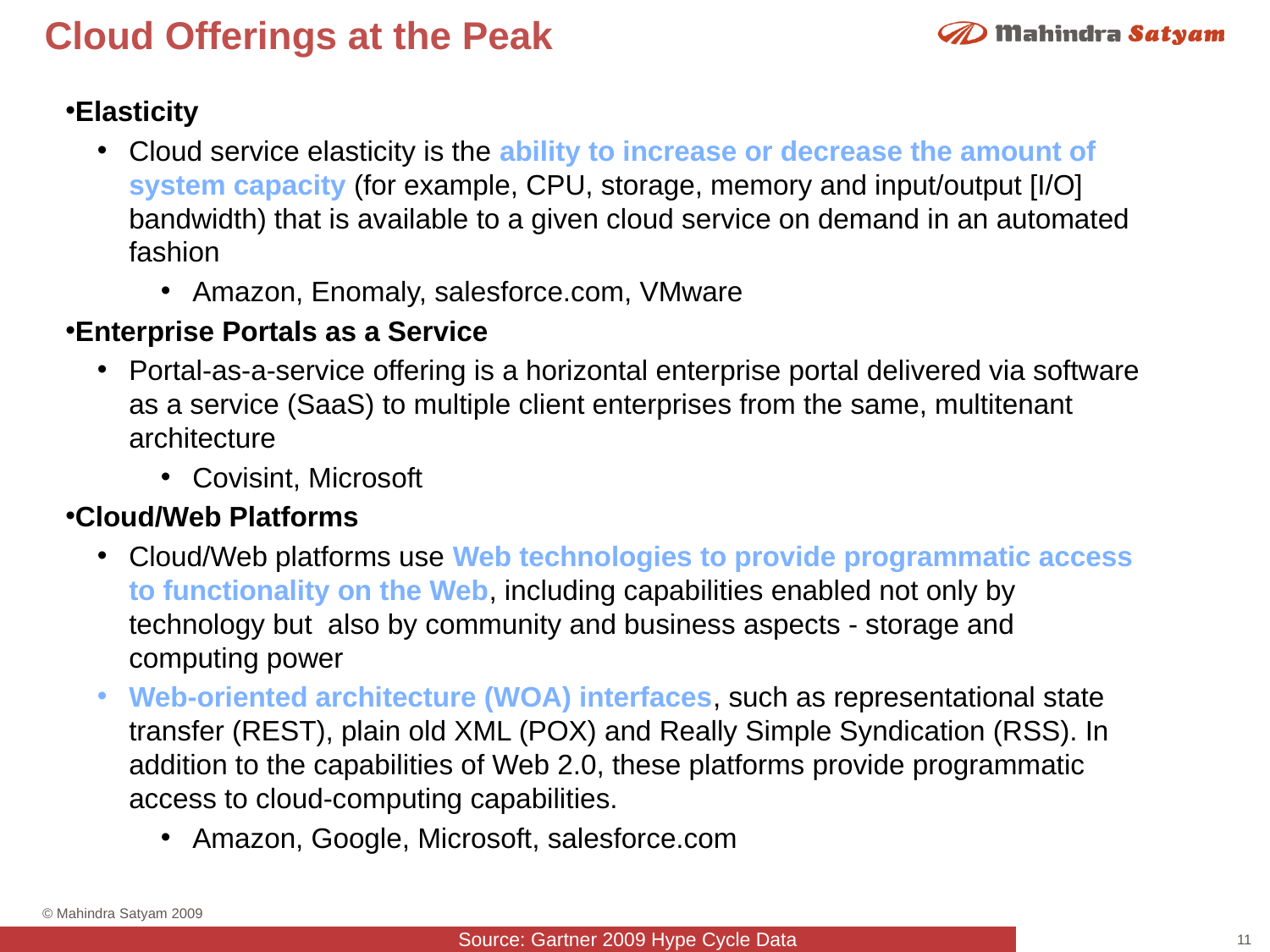

# Cloud Offerings at the Peak
Elasticity
Cloud service elasticity is the ability to increase or decrease the amount of system capacity (for example, CPU, storage, memory and input/output [I/O] bandwidth) that is available to a given cloud service on demand in an automated fashion
Amazon, Enomaly, salesforce.com, VMware
Enterprise Portals as a Service
Portal-as-a-service offering is a horizontal enterprise portal delivered via software as a service (SaaS) to multiple client enterprises from the same, multitenant architecture
Covisint, Microsoft
Cloud/Web Platforms
Cloud/Web platforms use Web technologies to provide programmatic access to functionality on the Web, including capabilities enabled not only by technology but  also by community and business aspects - storage and computing power
Web-oriented architecture (WOA) interfaces, such as representational state transfer (REST), plain old XML (POX) and Really Simple Syndication (RSS). In addition to the capabilities of Web 2.0, these platforms provide programmatic access to cloud-computing capabilities.
Amazon, Google, Microsoft, salesforce.com
Source: Gartner 2009 Hype Cycle Data